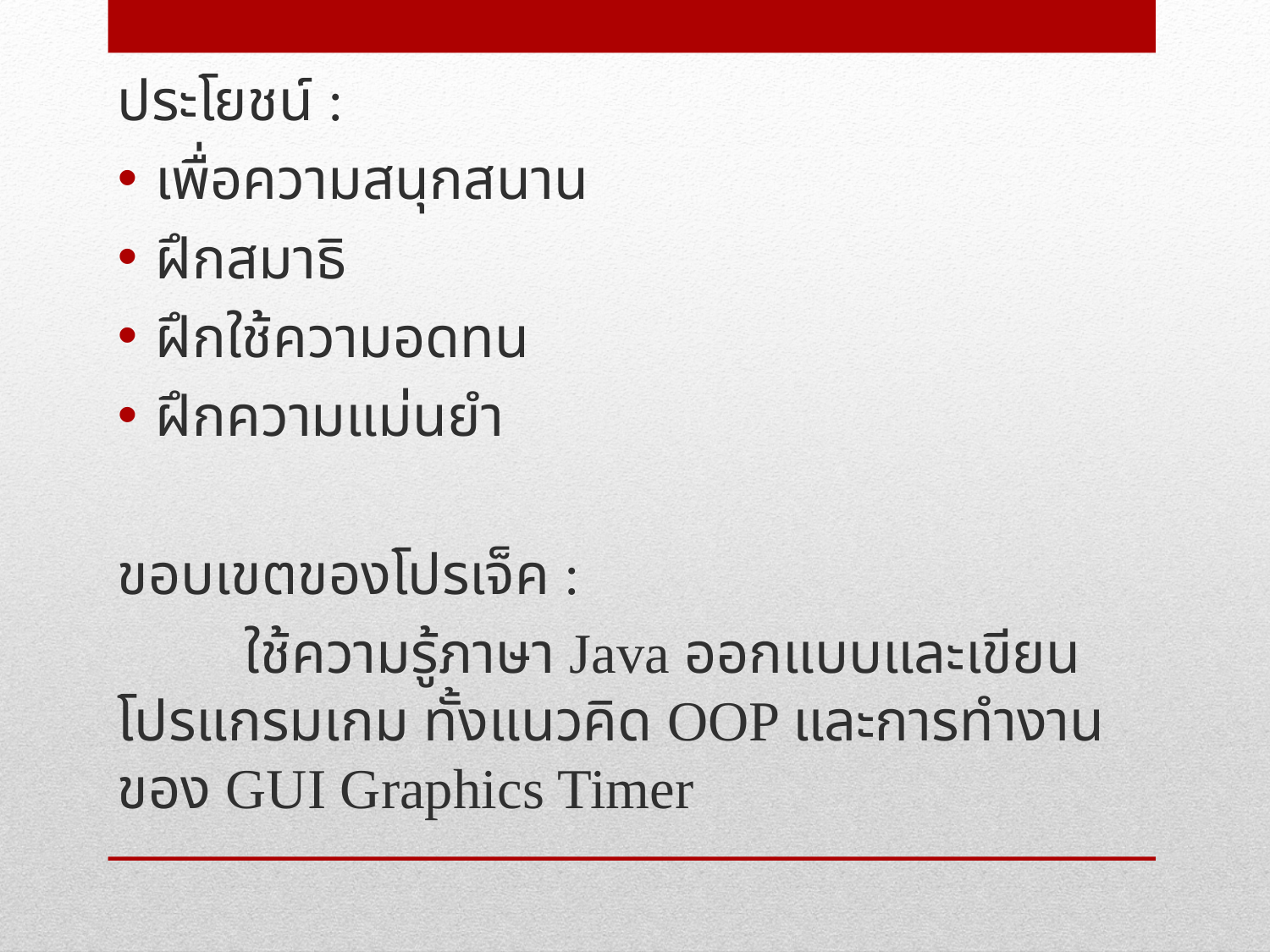

ประโยชน์ :
เพื่อความสนุกสนาน
ฝึกสมาธิ
ฝึกใช้ความอดทน
ฝึกความแม่นยำ

ขอบเขตของโปรเจ็ค :
	ใช้ความรู้ภาษา Java ออกแบบและเขียนโปรแกรมเกม ทั้งแนวคิด OOP และการทำงานของ GUI Graphics Timer